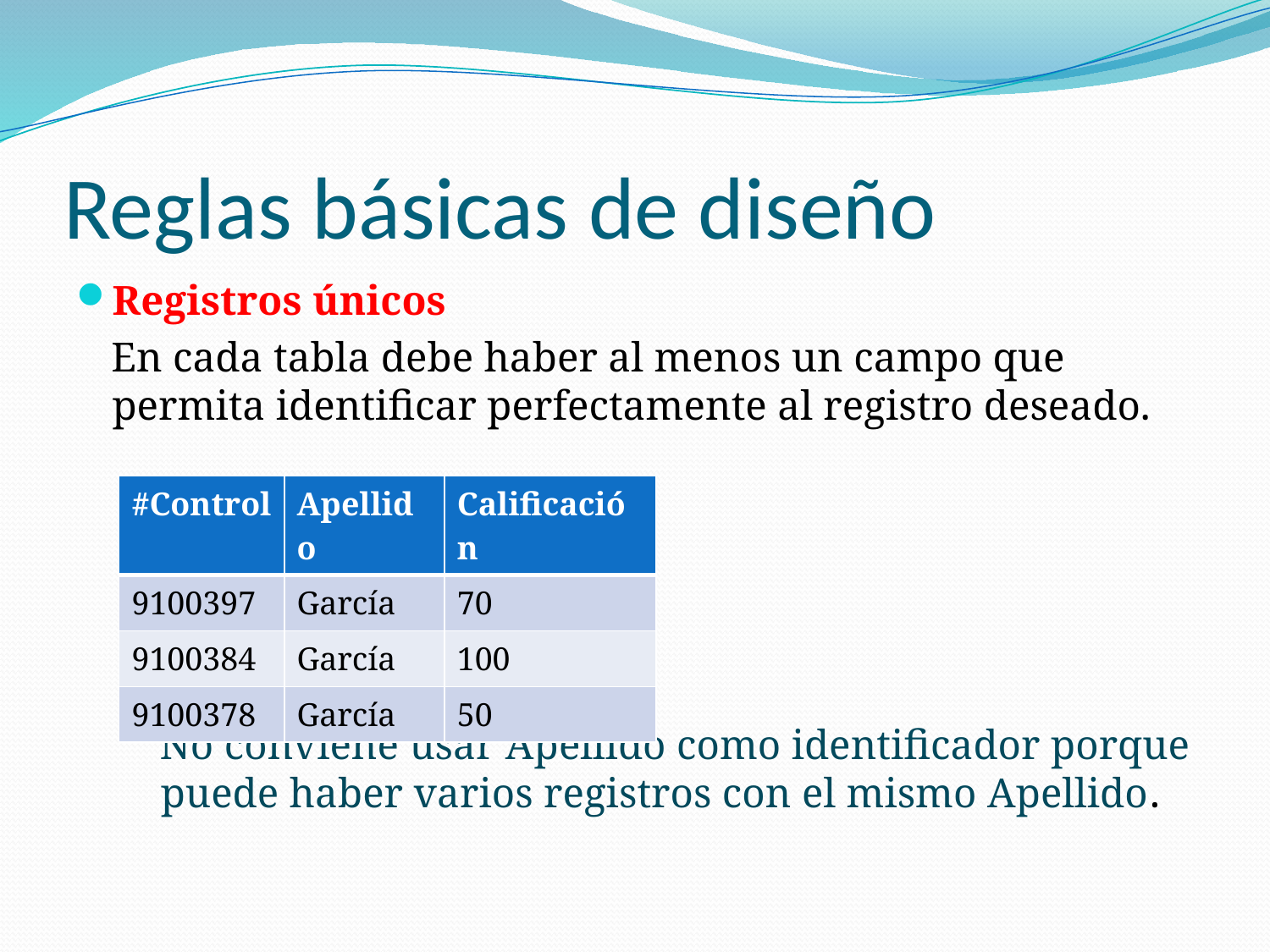

# Reglas básicas de diseño
Registros únicos
En cada tabla debe haber al menos un campo que permita identificar perfectamente al registro deseado.

No conviene usar Apellido como identificador porque puede haber varios registros con el mismo Apellido.

| #Control | Apellido | Calificación |
| --- | --- | --- |
| 9100397 | García | 70 |
| 9100384 | García | 100 |
| 9100378 | García | 50 |